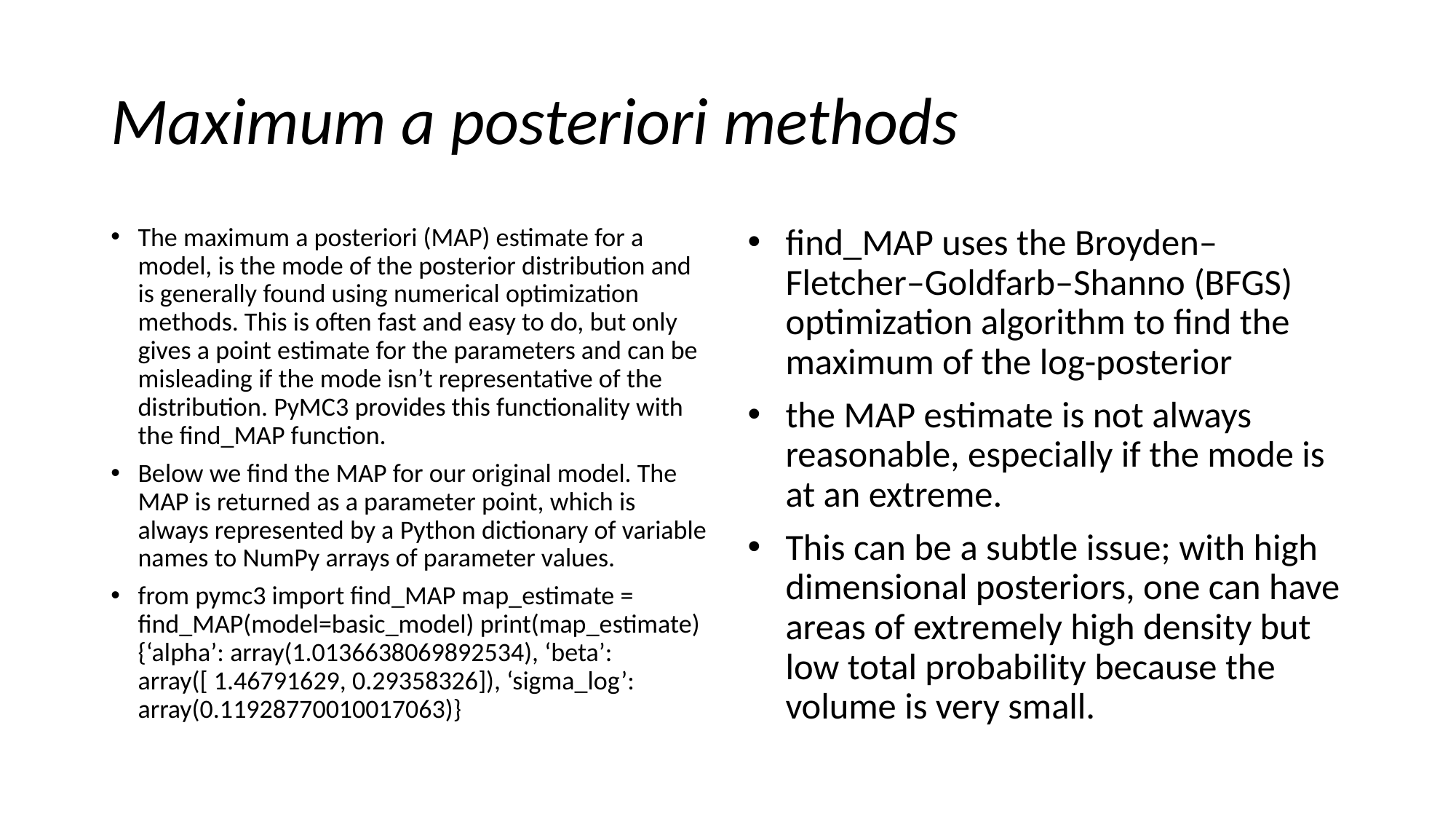

# Maximum a posteriori methods
The maximum a posteriori (MAP) estimate for a model, is the mode of the posterior distribution and is generally found using numerical optimization methods. This is often fast and easy to do, but only gives a point estimate for the parameters and can be misleading if the mode isn’t representative of the distribution. PyMC3 provides this functionality with the find_MAP function.
Below we find the MAP for our original model. The MAP is returned as a parameter point, which is always represented by a Python dictionary of variable names to NumPy arrays of parameter values.
from pymc3 import find_MAP map_estimate = find_MAP(model=basic_model) print(map_estimate) {‘alpha’: array(1.0136638069892534), ‘beta’: array([ 1.46791629, 0.29358326]), ‘sigma_log’: array(0.11928770010017063)}

find_MAP uses the Broyden–Fletcher–Goldfarb–Shanno (BFGS) optimization algorithm to find the maximum of the log-posterior
the MAP estimate is not always reasonable, especially if the mode is at an extreme.
This can be a subtle issue; with high dimensional posteriors, one can have areas of extremely high density but low total probability because the volume is very small.